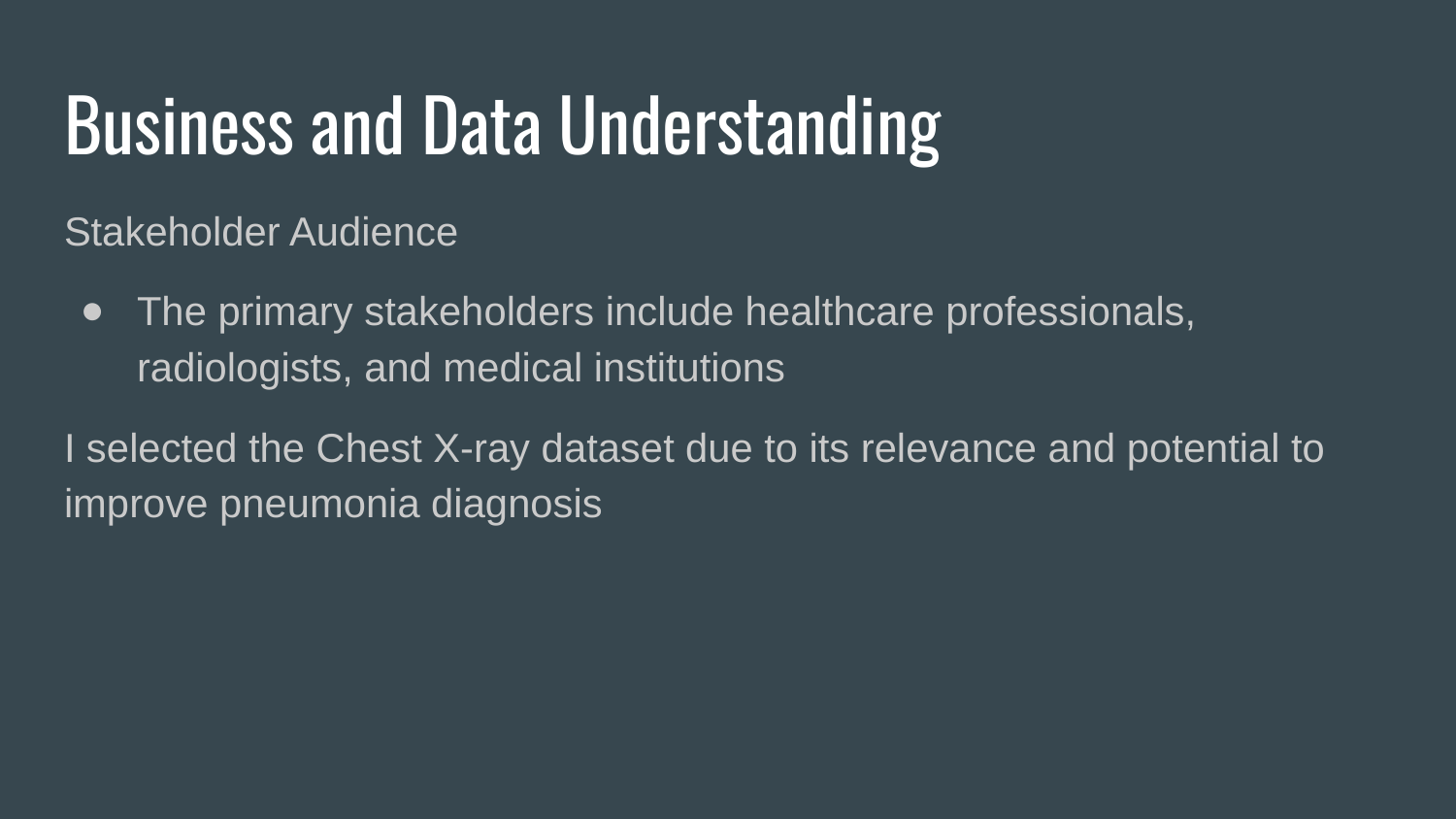

# Business and Data Understanding
Stakeholder Audience
The primary stakeholders include healthcare professionals, radiologists, and medical institutions
I selected the Chest X-ray dataset due to its relevance and potential to improve pneumonia diagnosis